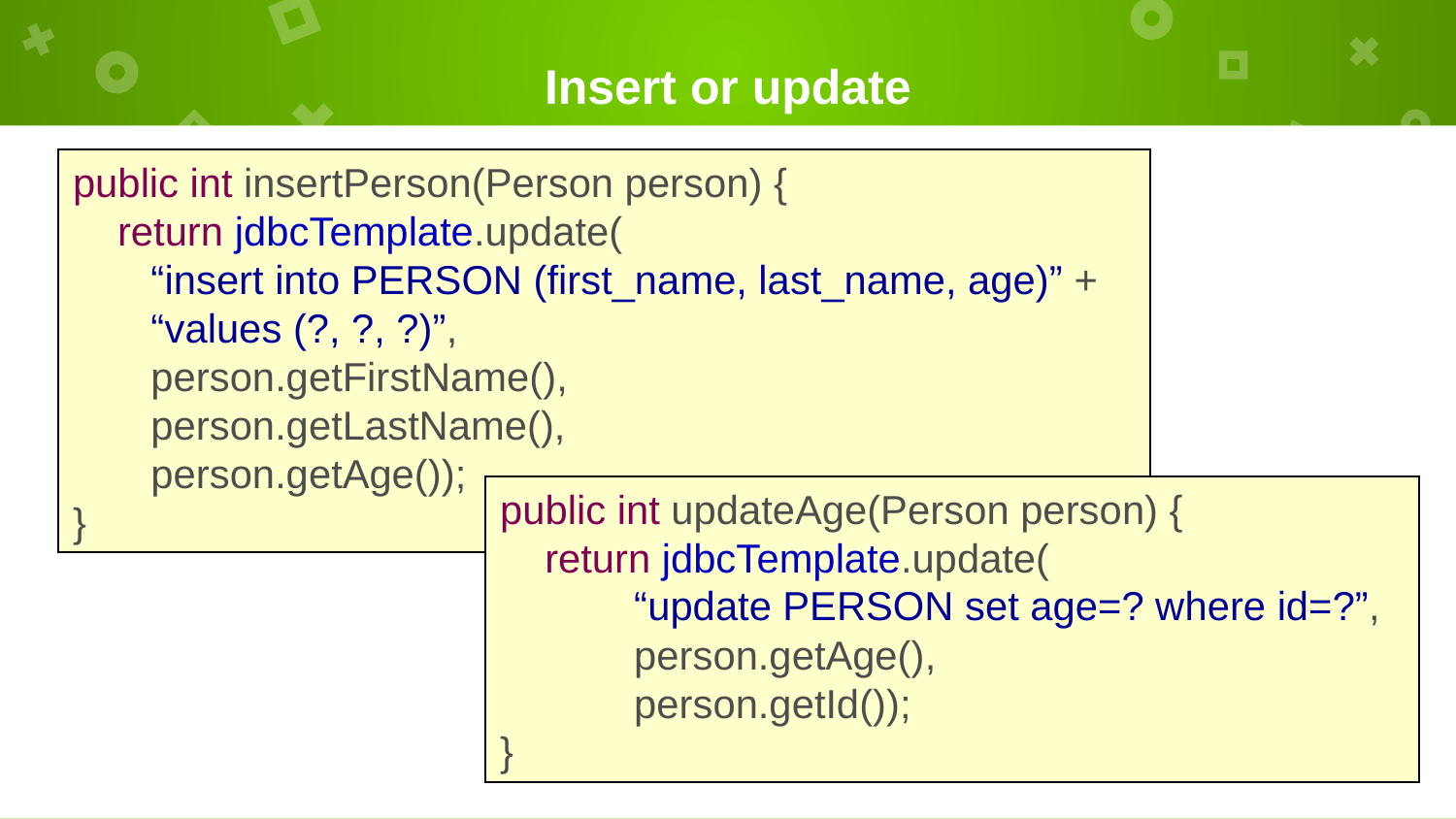

# Insert or update
public int insertPerson(Person person) {
    return jdbcTemplate.update(
       “insert into PERSON (first_name, last_name, age)” +
       “values (?, ?, ?)”,
       person.getFirstName(),
       person.getLastName(),
       person.getAge());
}
public int updateAge(Person person) {
    return jdbcTemplate.update(
            “update PERSON set age=? where id=?”,
            person.getAge(),
            person.getId());
}